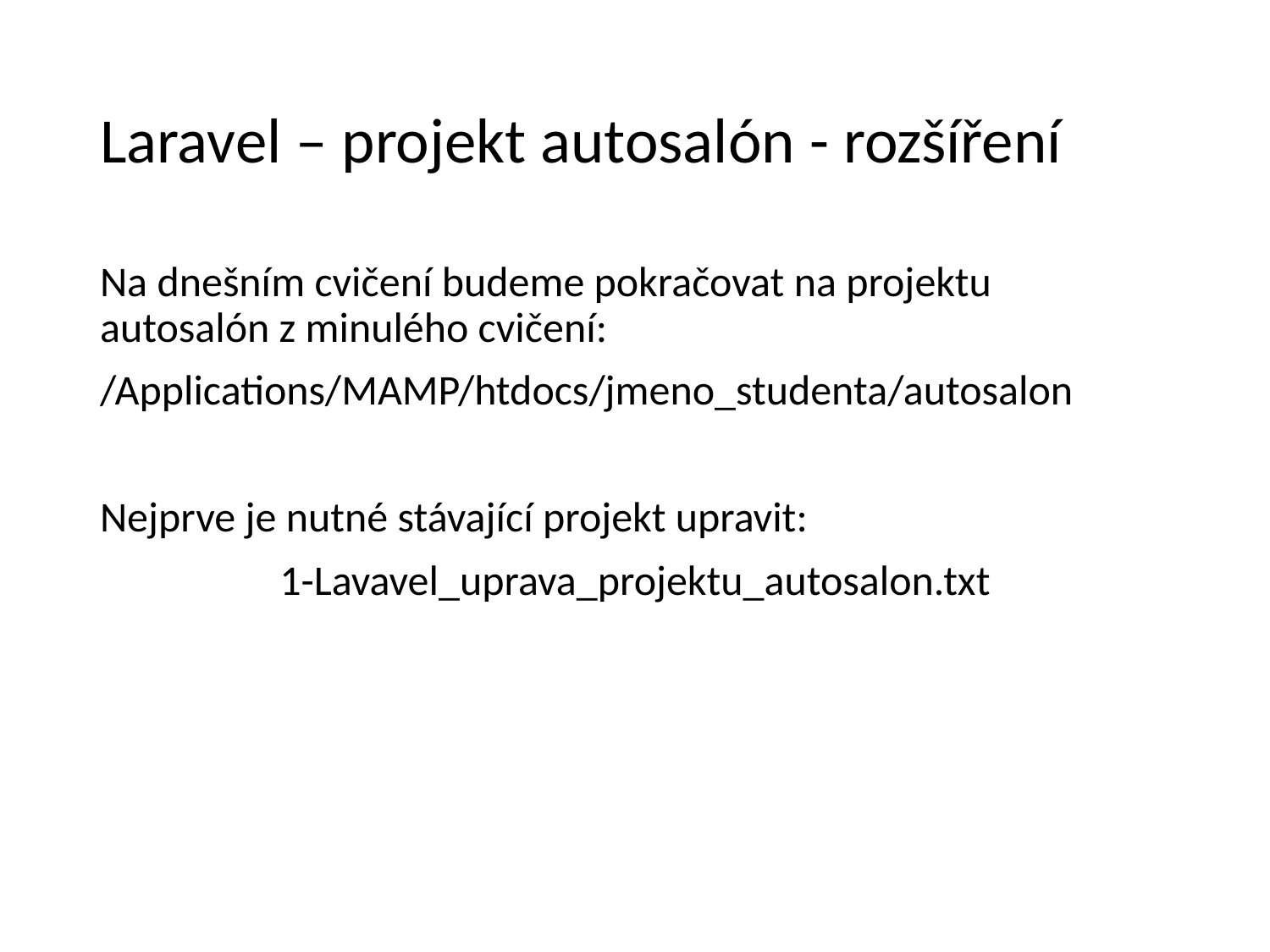

# Laravel – projekt autosalón - rozšíření
Na dnešním cvičení budeme pokračovat na projektu autosalón z minulého cvičení:
/Applications/MAMP/htdocs/jmeno_studenta/autosalon

Nejprve je nutné stávající projekt upravit:
1-Lavavel_uprava_projektu_autosalon.txt